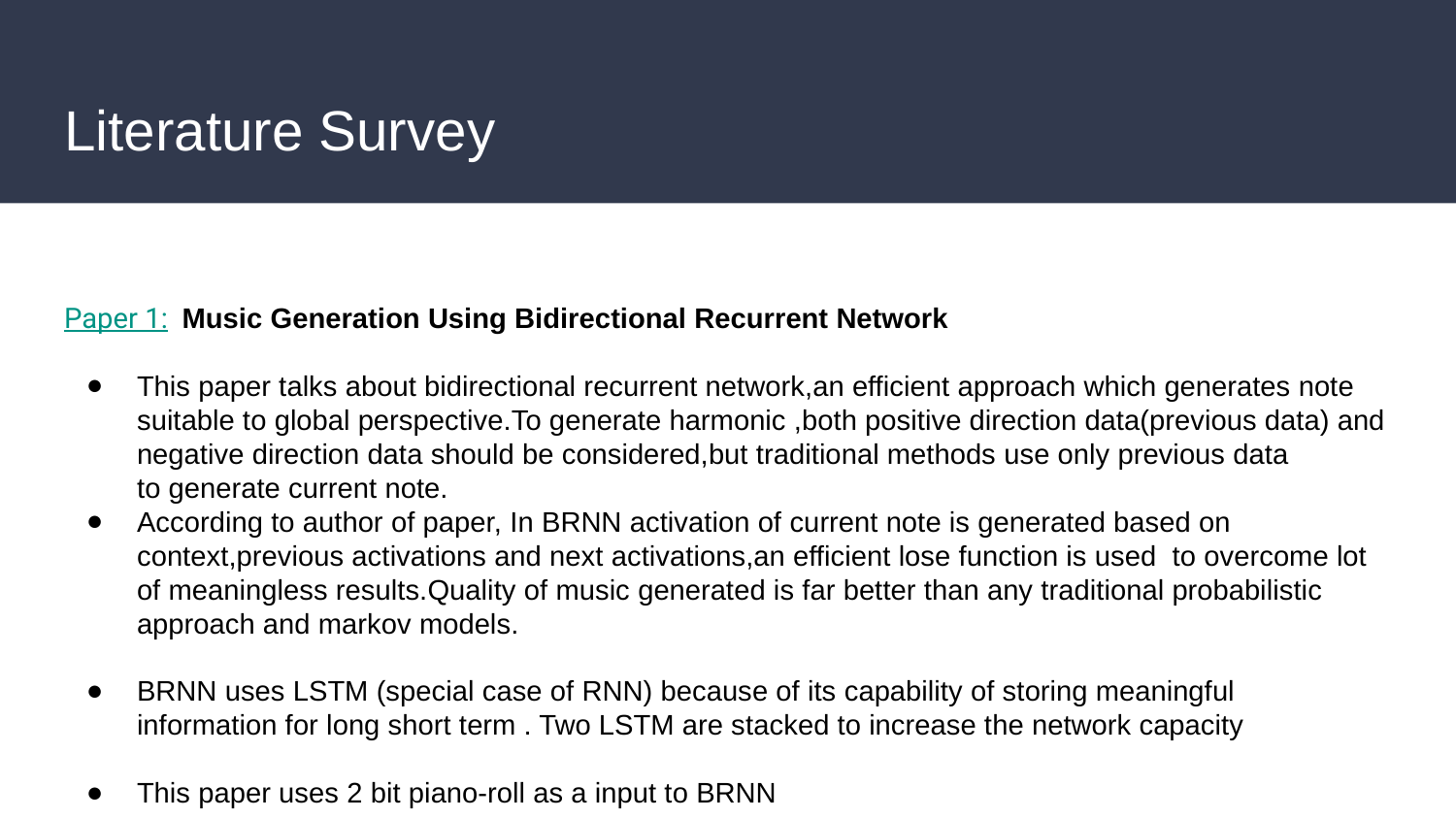

# Literature Survey
Paper 1:  Music Generation Using Bidirectional Recurrent Network

This paper talks about bidirectional recurrent network,an efficient approach which generates note suitable to global perspective.To generate harmonic ,both positive direction data(previous data) and negative direction data should be considered,but traditional methods use only previous data
to generate current note.
According to author of paper, In BRNN activation of current note is generated based on context,previous activations and next activations,an efficient lose function is used  to overcome lot of meaningless results.Quality of music generated is far better than any traditional probabilistic approach and markov models.

BRNN uses LSTM (special case of RNN) because of its capability of storing meaningful  information for long short term . Two LSTM are stacked to increase the network capacity

This paper uses 2 bit piano-roll as a input to BRNN